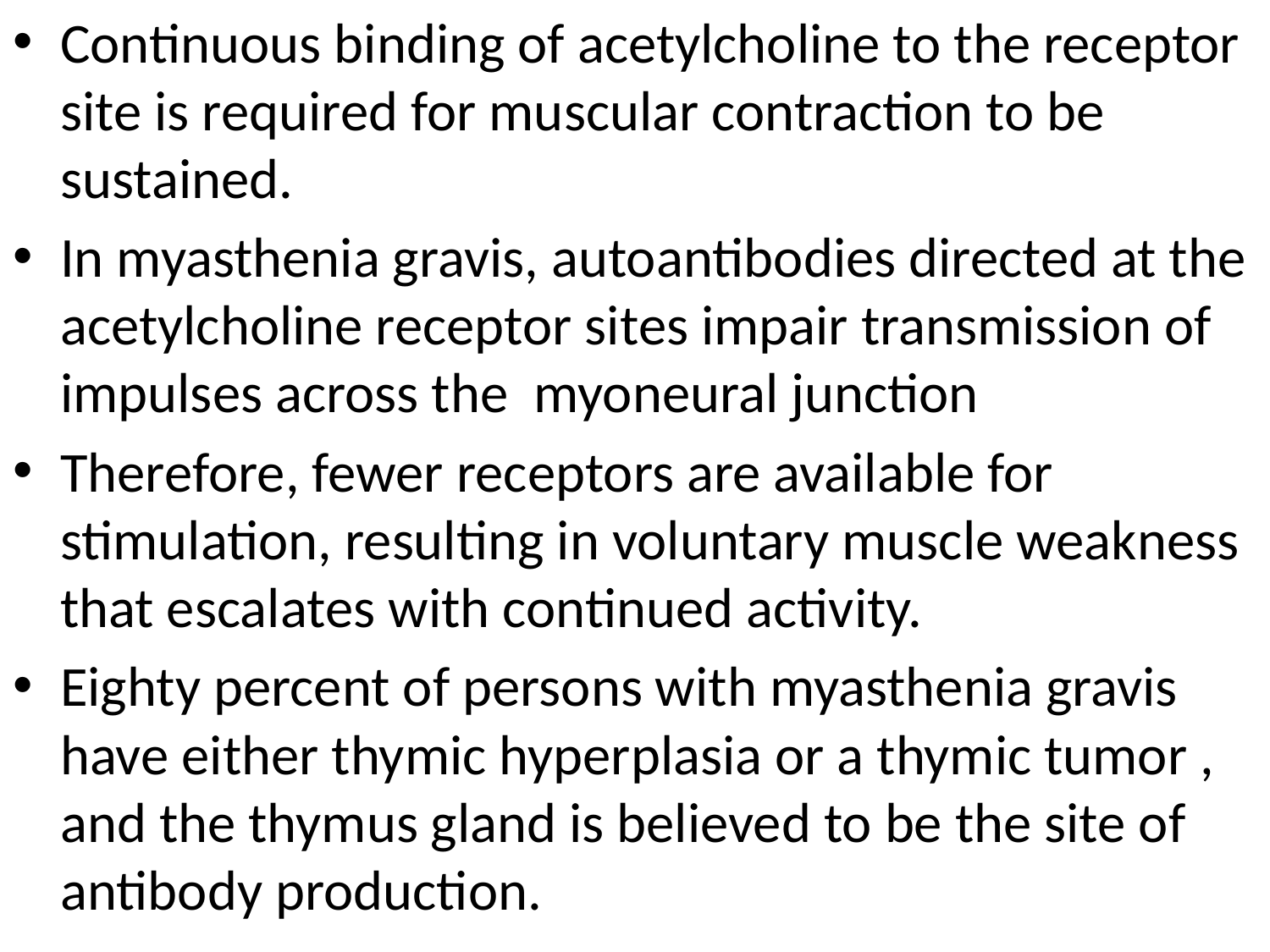

Continuous binding of acetylcholine to the receptor site is required for muscular contraction to be sustained.
In myasthenia gravis, autoantibodies directed at the acetylcholine receptor sites impair transmission of impulses across the  myoneural junction
Therefore, fewer receptors are available for stimulation, resulting in voluntary muscle weakness that escalates with continued activity.
Eighty percent of persons with myasthenia gravis have either thymic hyperplasia or a thymic tumor , and the thymus gland is believed to be the site of antibody production.